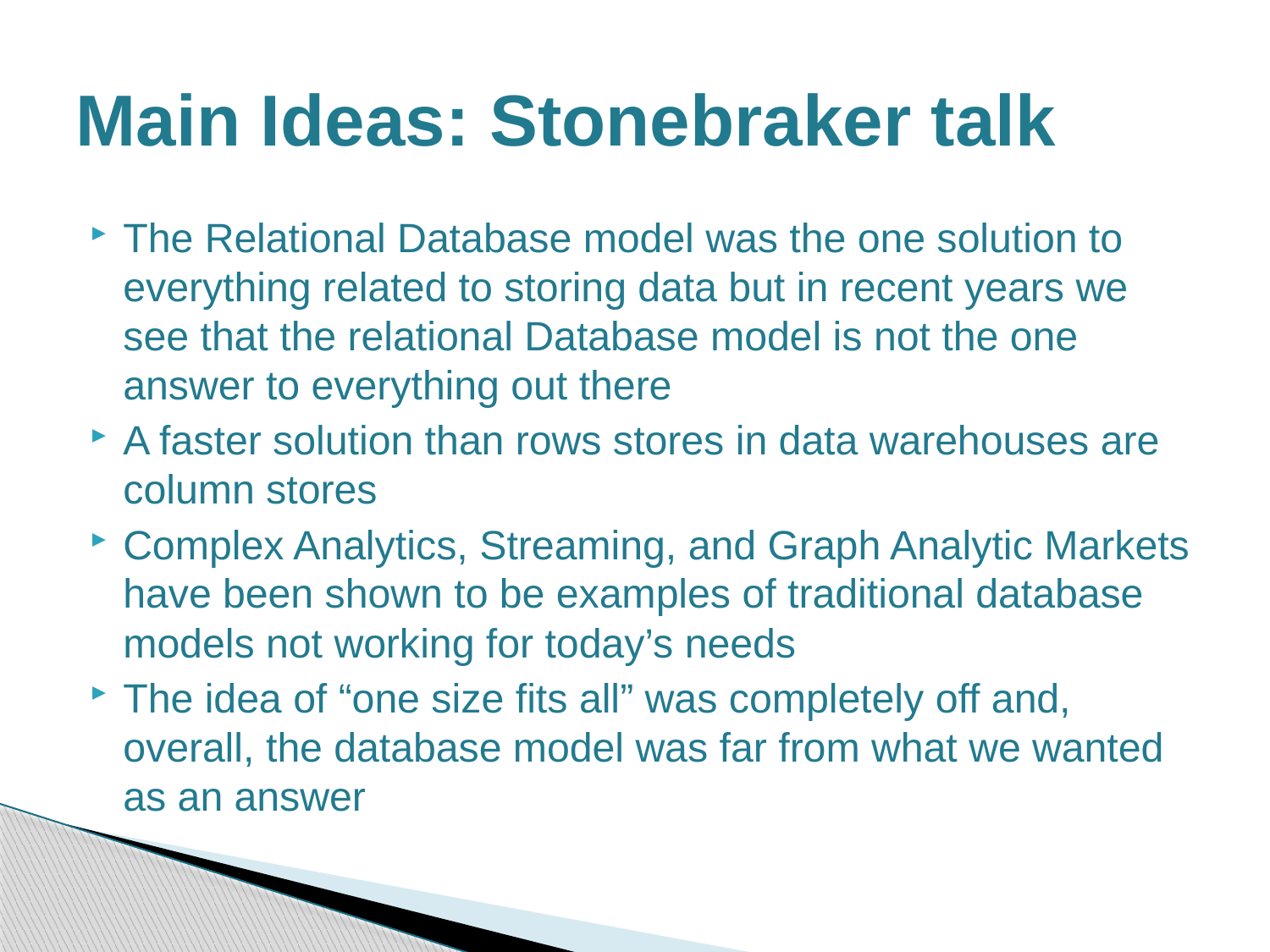

# Main Ideas: Stonebraker talk
The Relational Database model was the one solution to everything related to storing data but in recent years we see that the relational Database model is not the one answer to everything out there
A faster solution than rows stores in data warehouses are column stores
Complex Analytics, Streaming, and Graph Analytic Markets have been shown to be examples of traditional database models not working for today’s needs
The idea of “one size fits all” was completely off and, overall, the database model was far from what we wanted as an answer